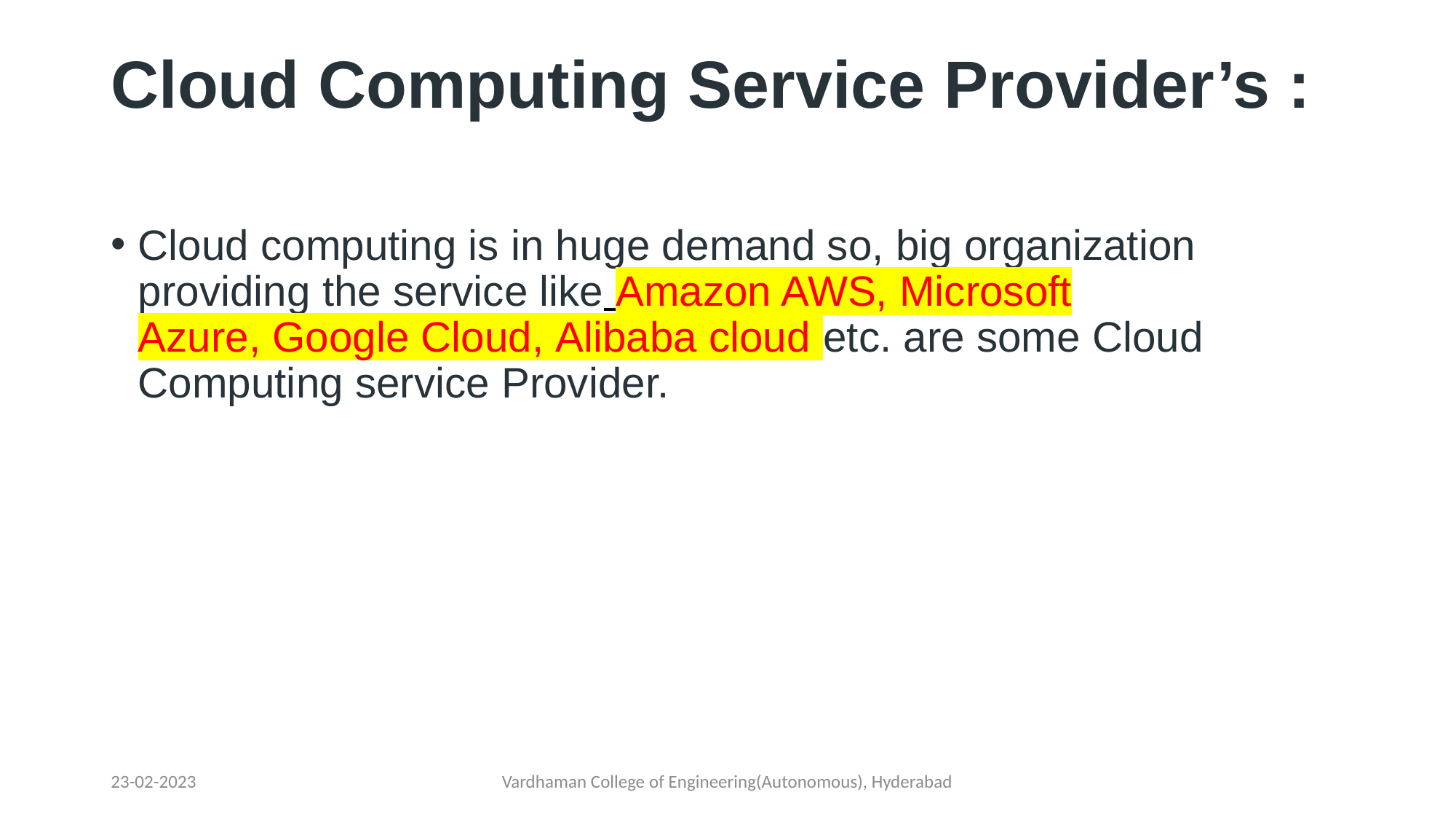

# Cloud Computing Service Provider’s :
Cloud computing is in huge demand so, big organization providing the service like Amazon AWS, Microsoft Azure, Google Cloud, Alibaba cloud etc. are some Cloud Computing service Provider.
23-02-2023
Vardhaman College of Engineering(Autonomous), Hyderabad